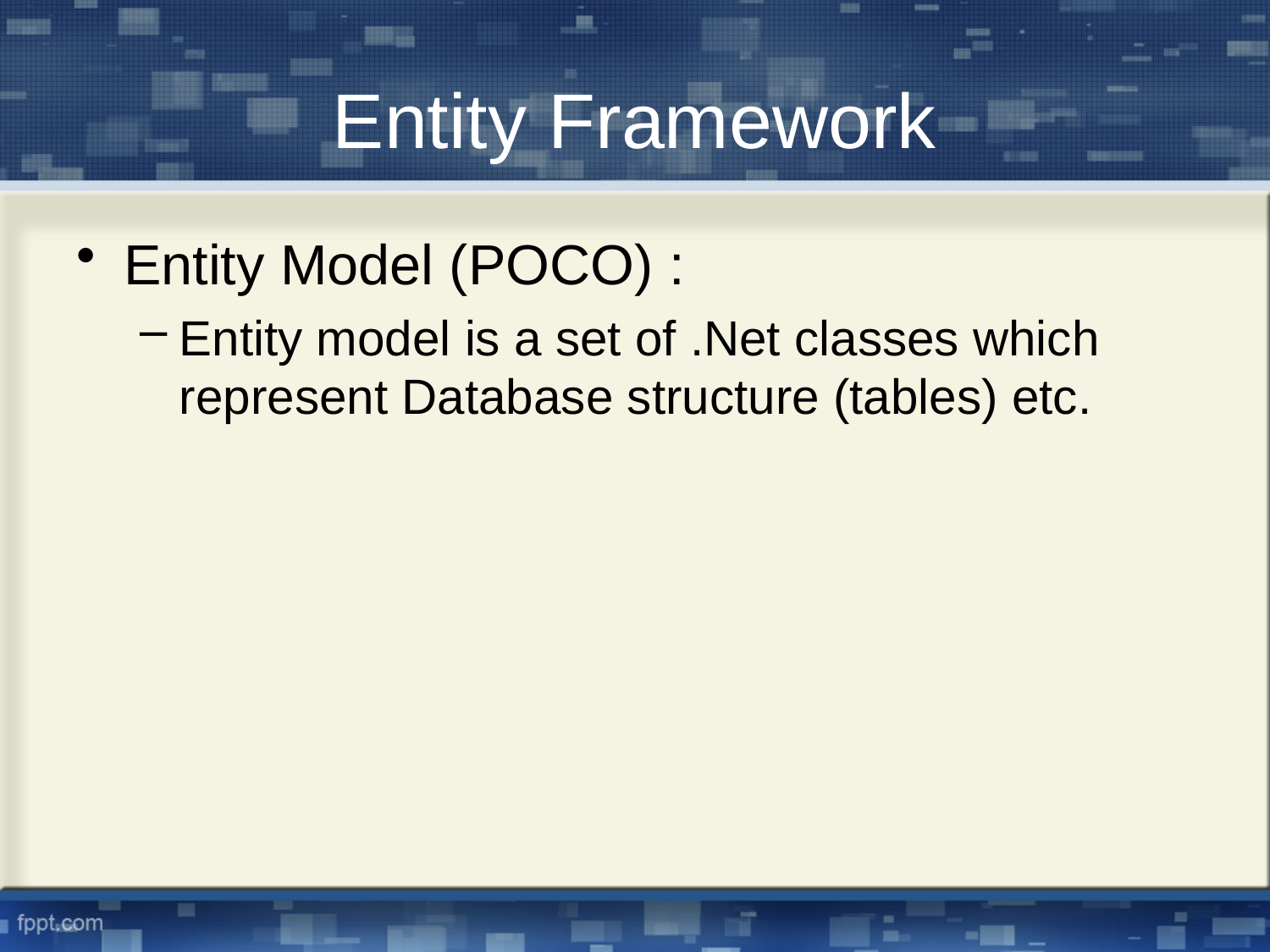

# Entity Framework
Entity Model (POCO) :
Entity model is a set of .Net classes which represent Database structure (tables) etc.